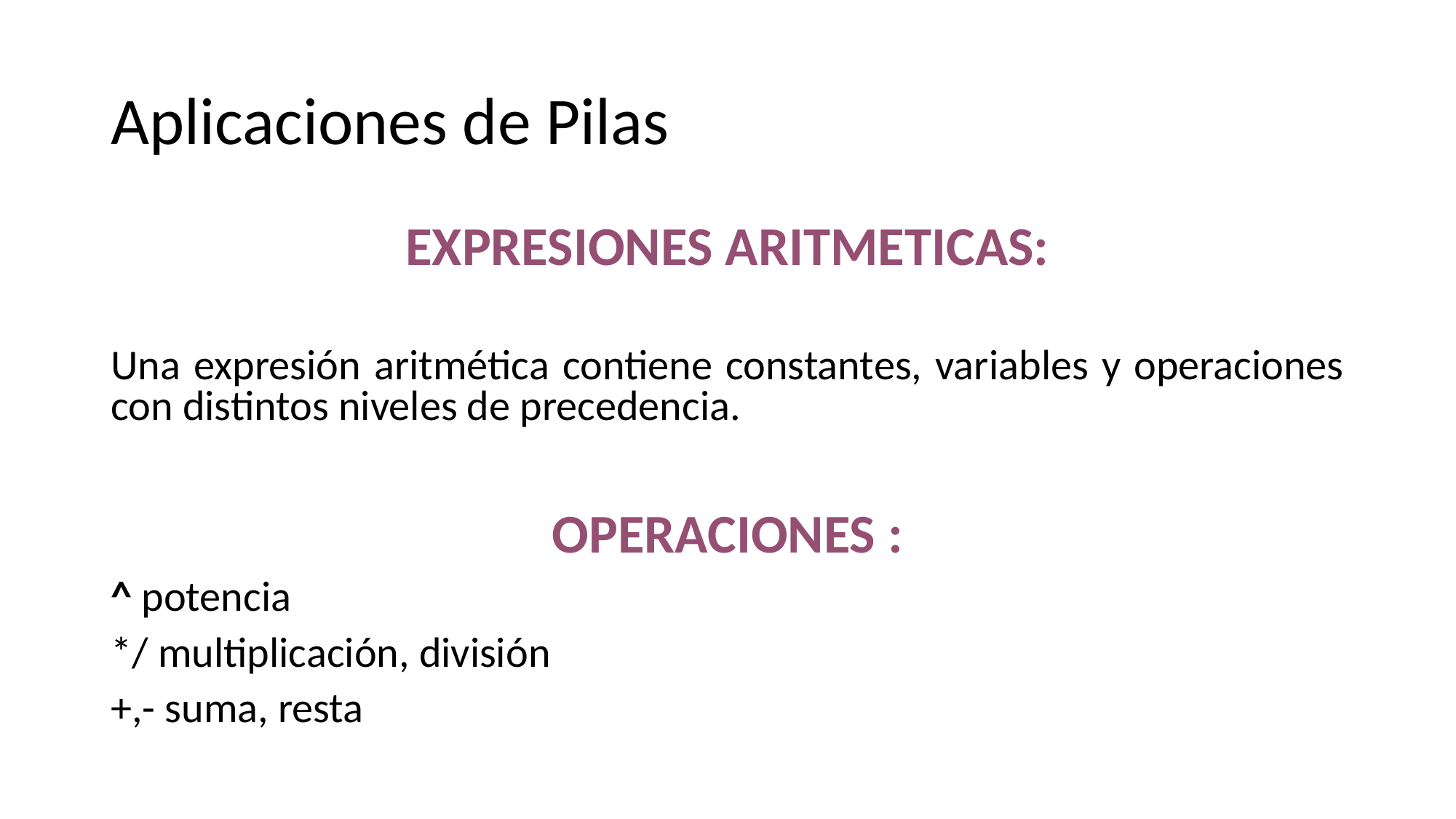

# Aplicaciones de Pilas
EXPRESIONES ARITMETICAS:

Una expresión aritmética contiene constantes, variables y operaciones con distintos niveles de precedencia.

OPERACIONES :
^ potencia
*/ multiplicación, división
+,- suma, resta